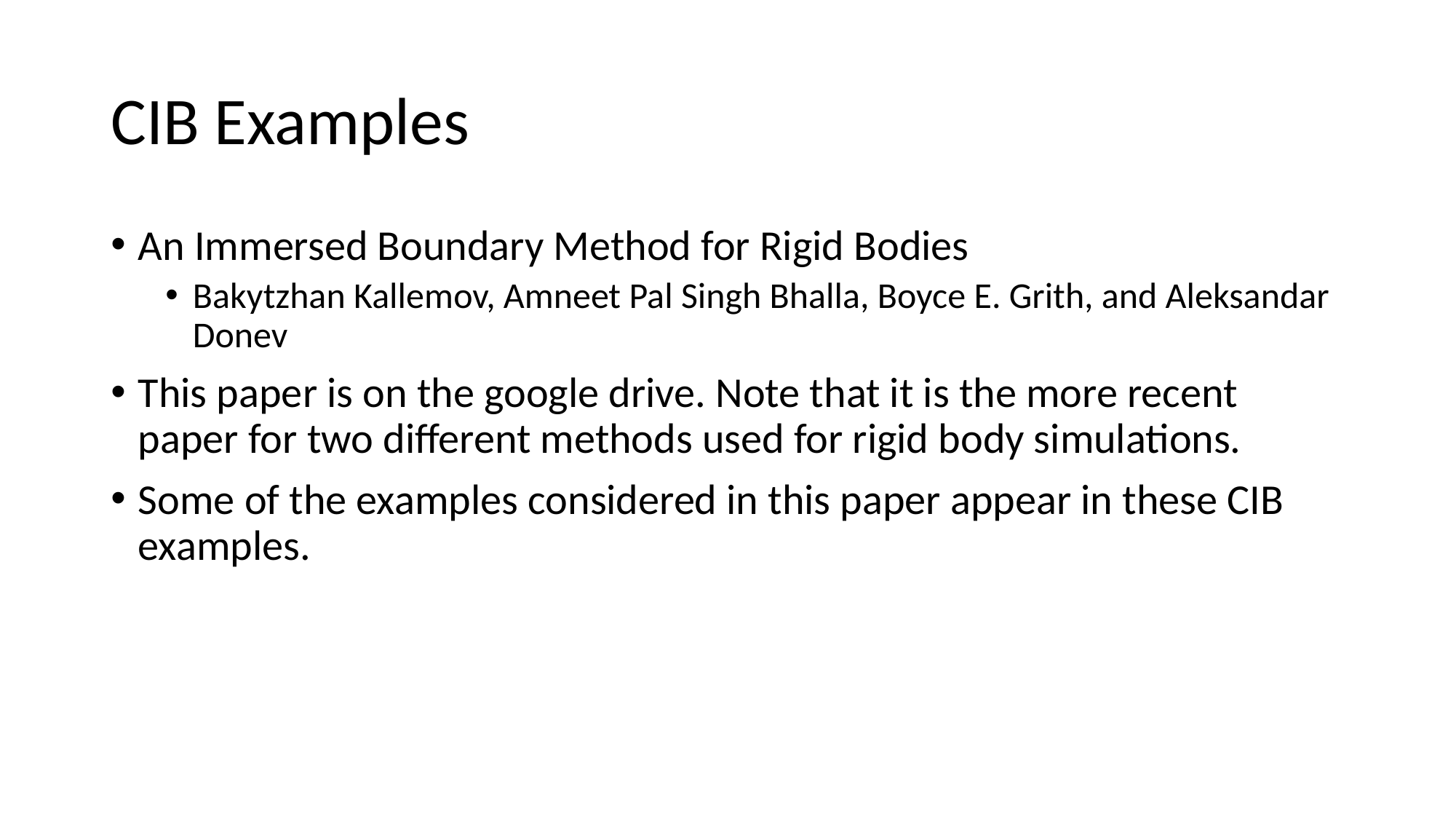

# CIB Examples
An Immersed Boundary Method for Rigid Bodies
Bakytzhan Kallemov, Amneet Pal Singh Bhalla, Boyce E. Grith, and Aleksandar Donev
This paper is on the google drive. Note that it is the more recent paper for two different methods used for rigid body simulations.
Some of the examples considered in this paper appear in these CIB examples.